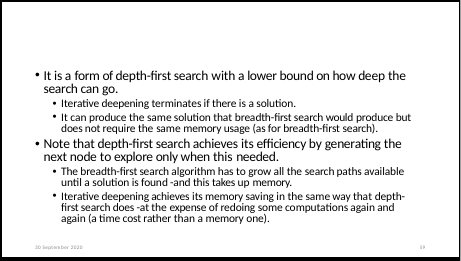

It is a form of depth-first search with a lower bound on how deep the  search can go.
Iterative deepening terminates if there is a solution.
It can produce the same solution that breadth-first search would produce but  does not require the same memory usage (as for breadth-first search).
Note that depth-first search achieves its efficiency by generating the  next node to explore only when this needed.
The breadth-first search algorithm has to grow all the search paths available  until a solution is found -and this takes up memory.
Iterative deepening achieves its memory saving in the same way that depth-  first search does -at the expense of redoing some computations again and  again (a time cost rather than a memory one).
30 September 2020
59